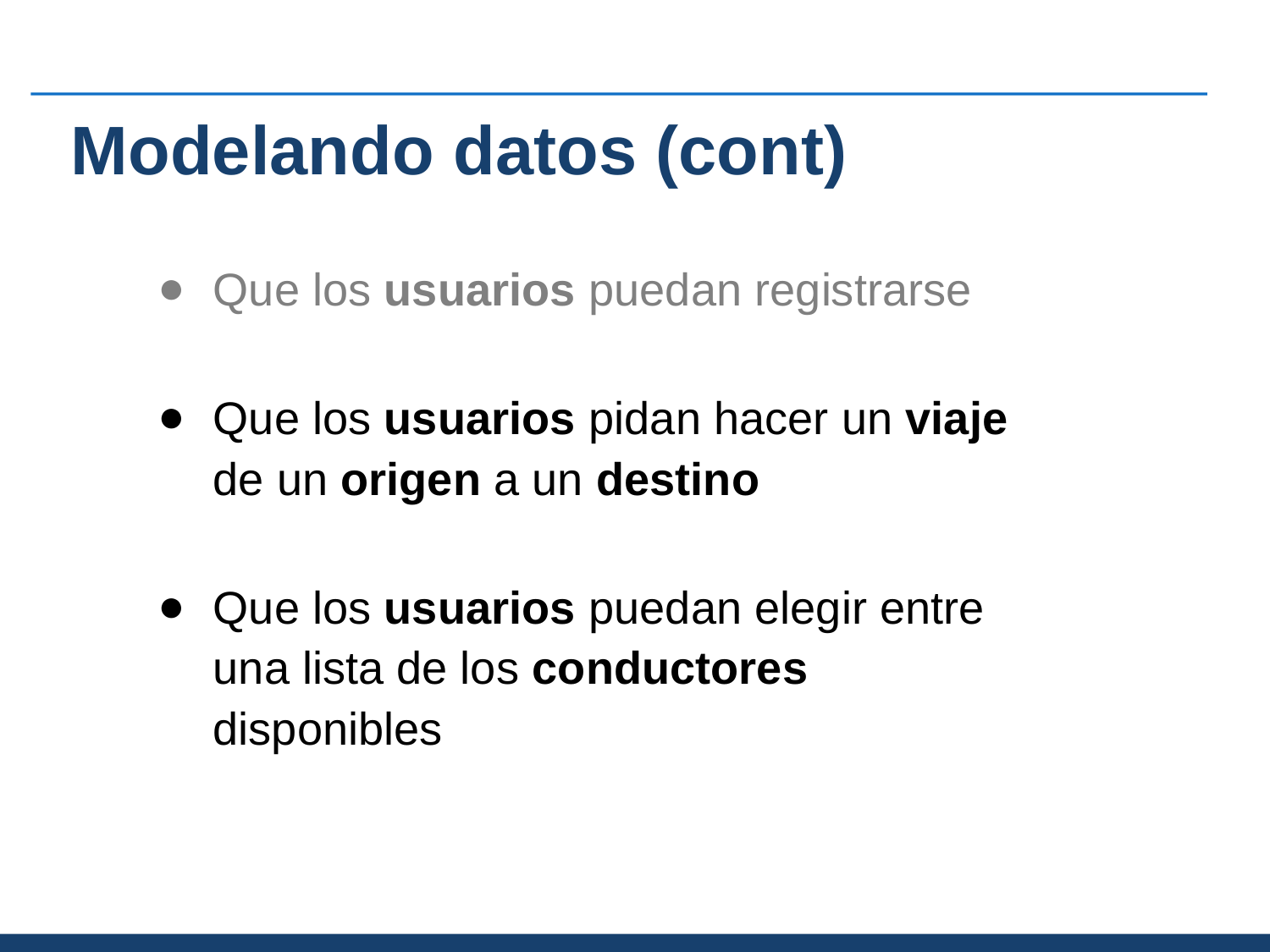

# Modelando datos (cont)
Que los usuarios puedan registrarse

Que los usuarios pidan hacer un viaje de un origen a un destino

Que los usuarios puedan elegir entre una lista de los conductores disponibles